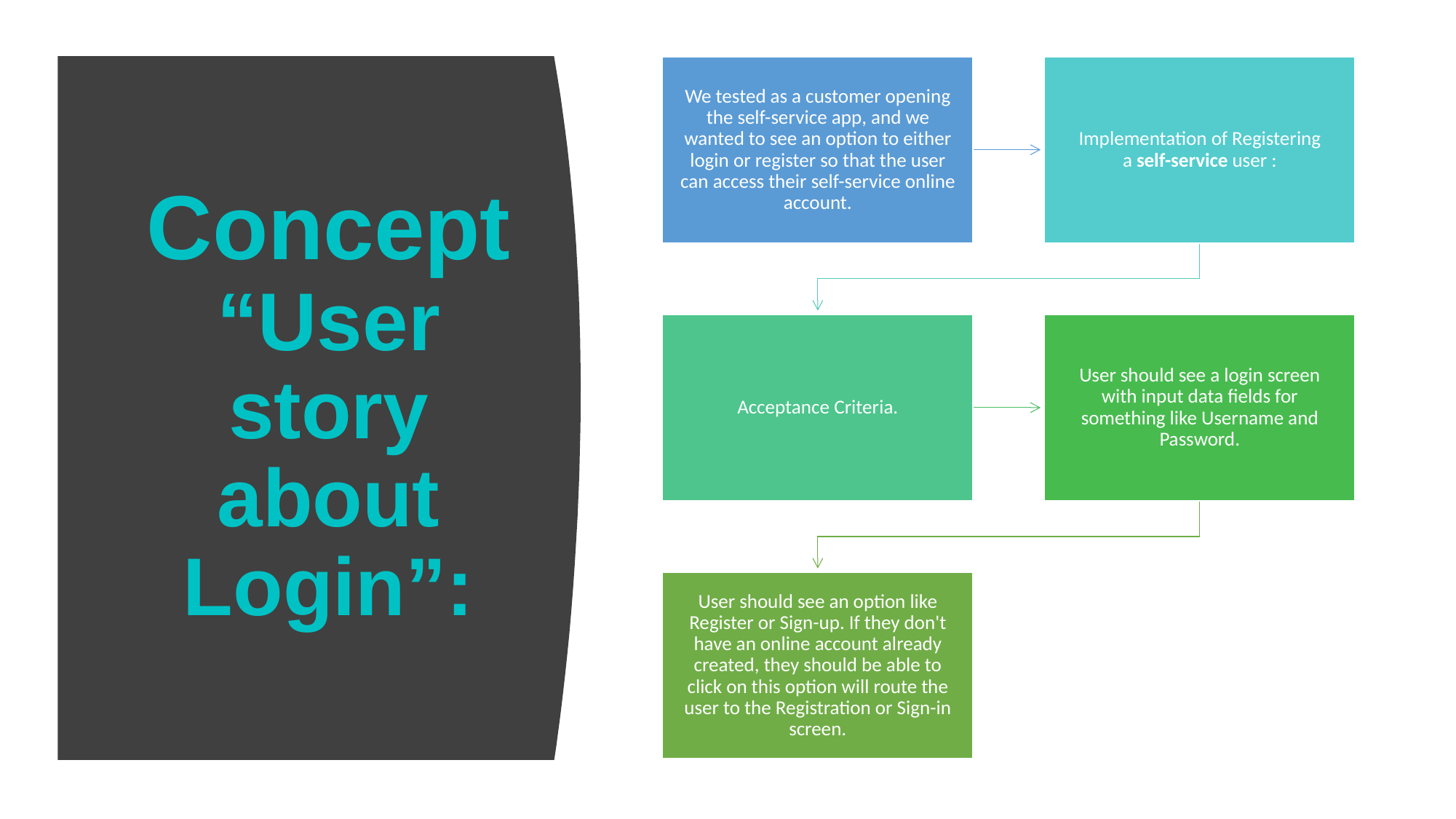

We tested as a customer opening the self-service app, and we wanted to see an option to either login or register so that the user can access their self-service online account.

Implementation of Registering a self-service user :

Acceptance Criteria.

User should see a login screen with input data fields for something like Username and Password.
User should see an option like Register or Sign-up. If they don't have an online account already created, they should be able to click on this option will route the user to the Registration or Sign-in screen.

# Concept “User story about Login”: